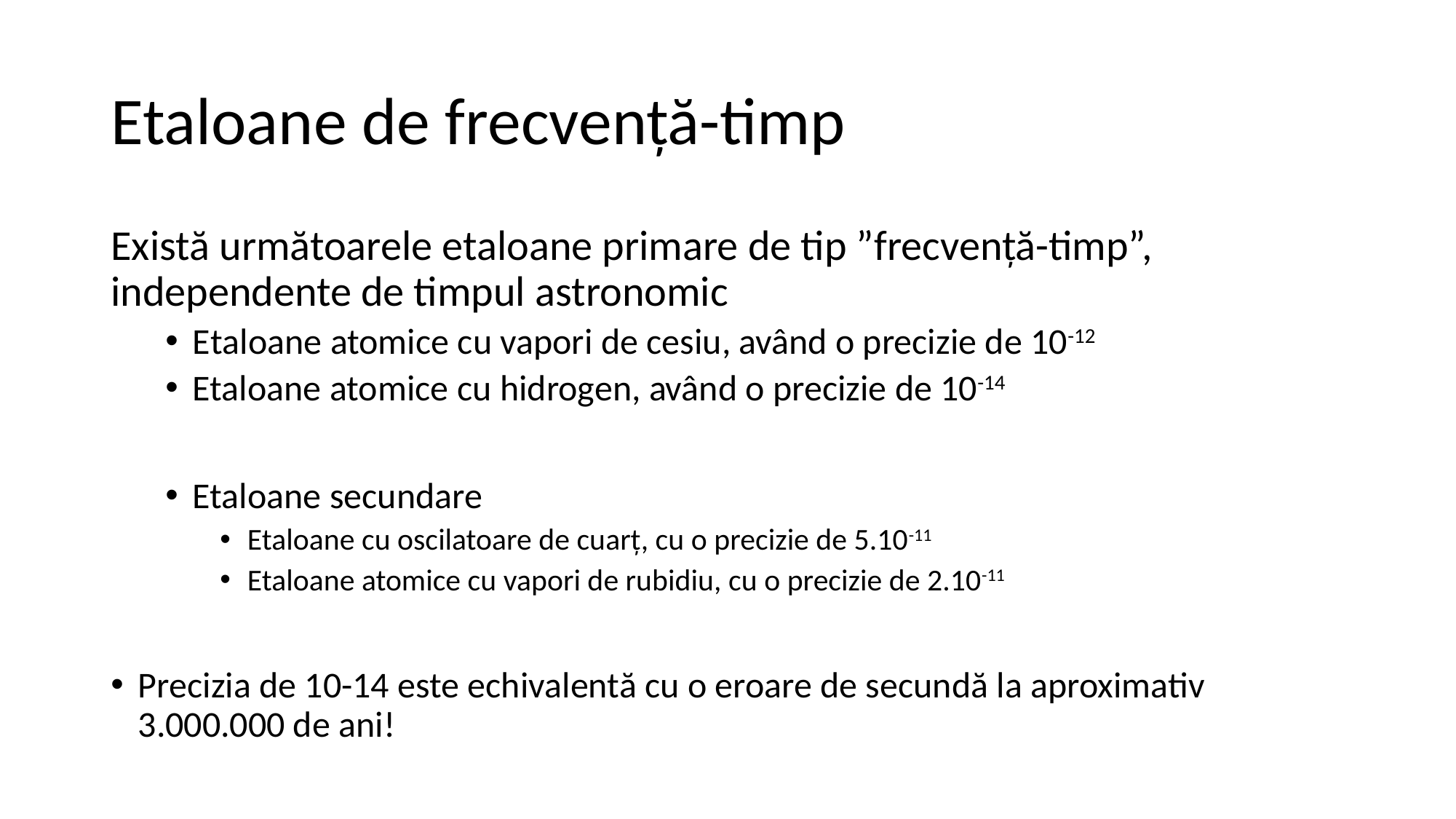

# Etaloane de frecvență-timp
Există următoarele etaloane primare de tip ”frecvență-timp”, independente de timpul astronomic
Etaloane atomice cu vapori de cesiu, având o precizie de 10-12
Etaloane atomice cu hidrogen, având o precizie de 10-14

Etaloane secundare
Etaloane cu oscilatoare de cuarț, cu o precizie de 5.10-11
Etaloane atomice cu vapori de rubidiu, cu o precizie de 2.10-11

Precizia de 10-14 este echivalentă cu o eroare de secundă la aproximativ 3.000.000 de ani!